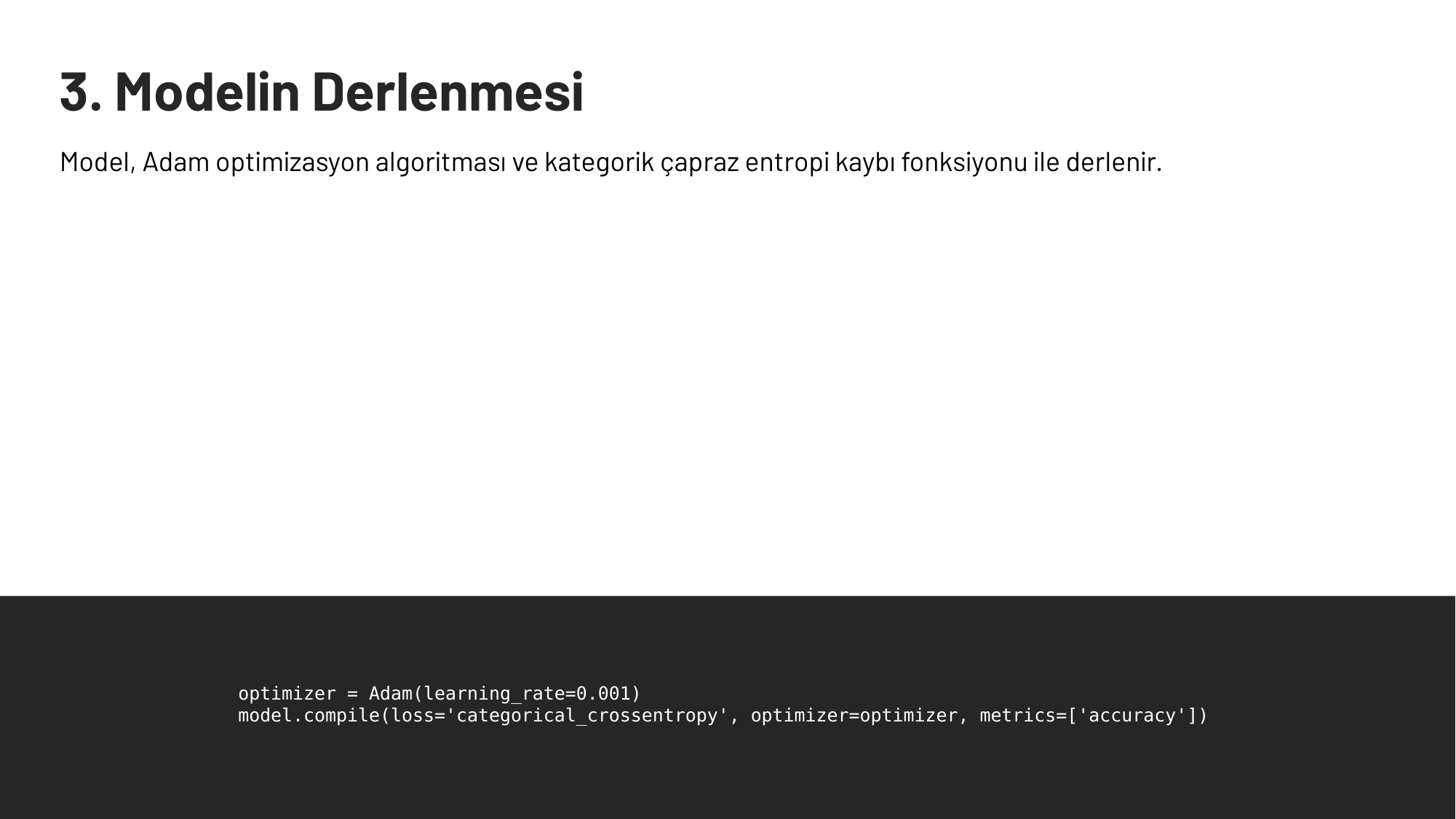

3. Modelin Derlenmesi
Model, Adam optimizasyon algoritması ve kategorik çapraz entropi kaybı fonksiyonu ile derlenir.

optimizer = Adam(learning_rate=0.001)
model.compile(loss='categorical_crossentropy', optimizer=optimizer, metrics=['accuracy'])